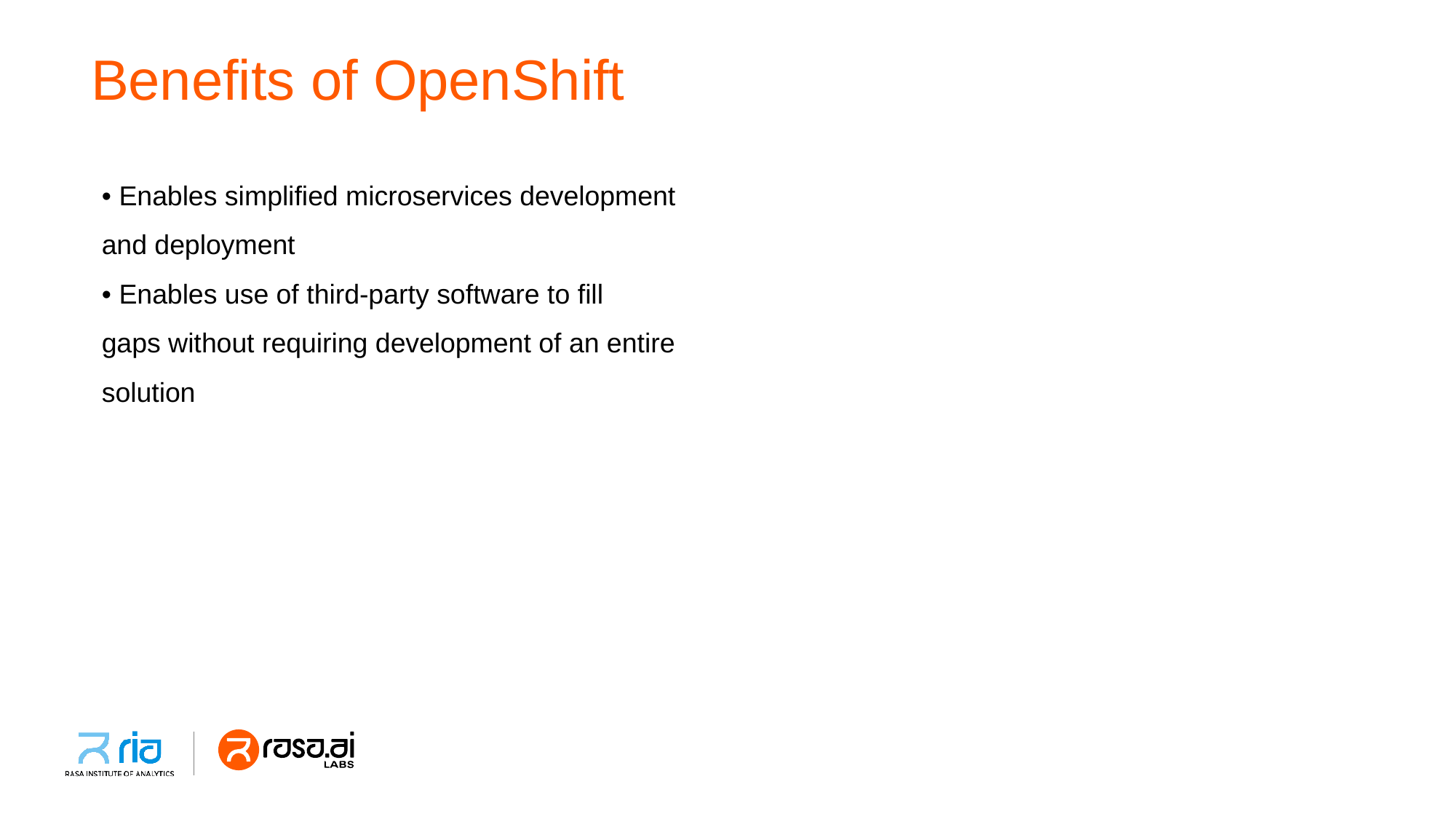

# Benefits of OpenShift
• Enables simplified microservices development
and deployment
• Enables use of third-party software to fill
gaps without requiring development of an entire
solution